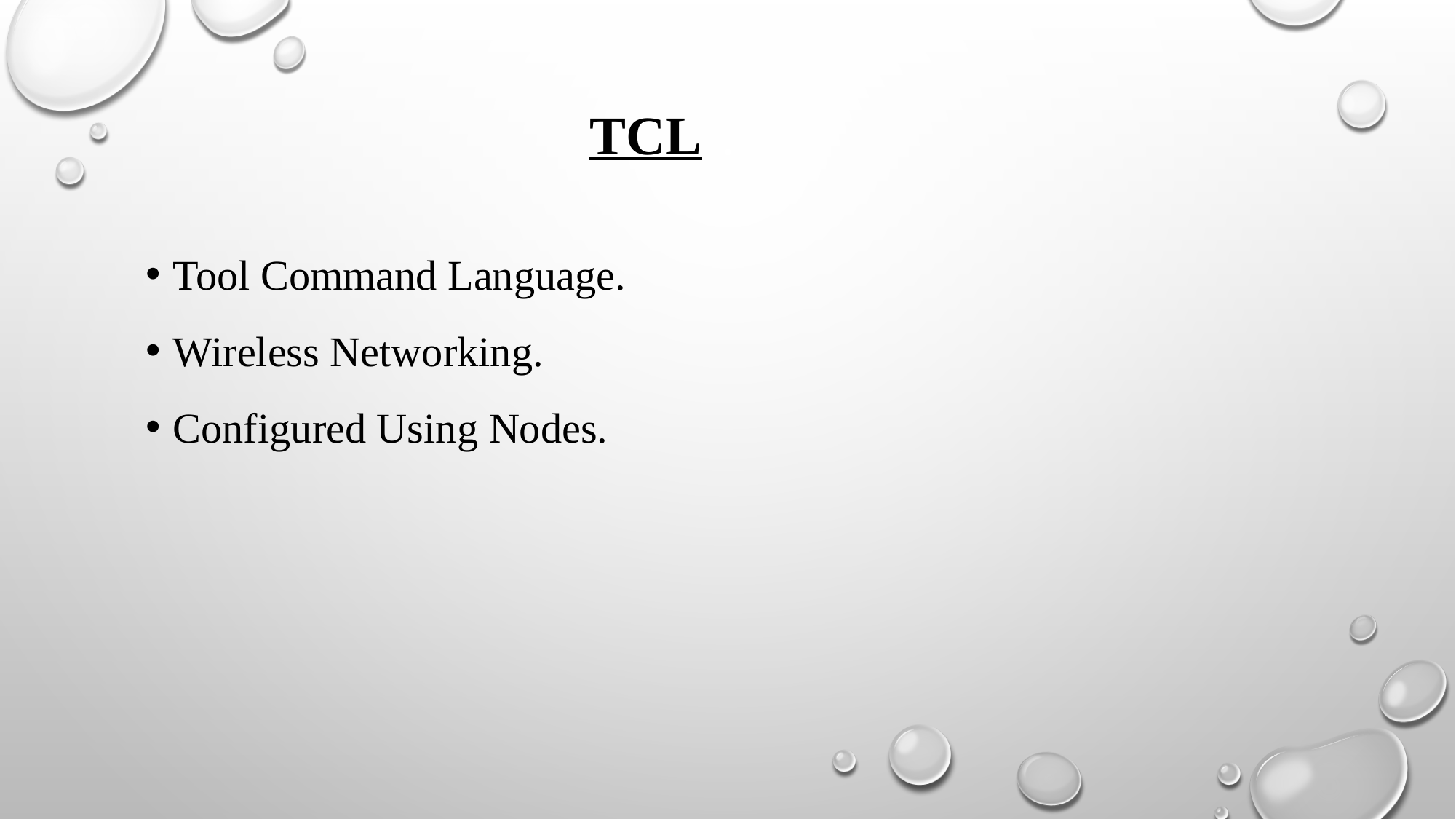

# TCL
Tool Command Language.
Wireless Networking.
Configured Using Nodes.